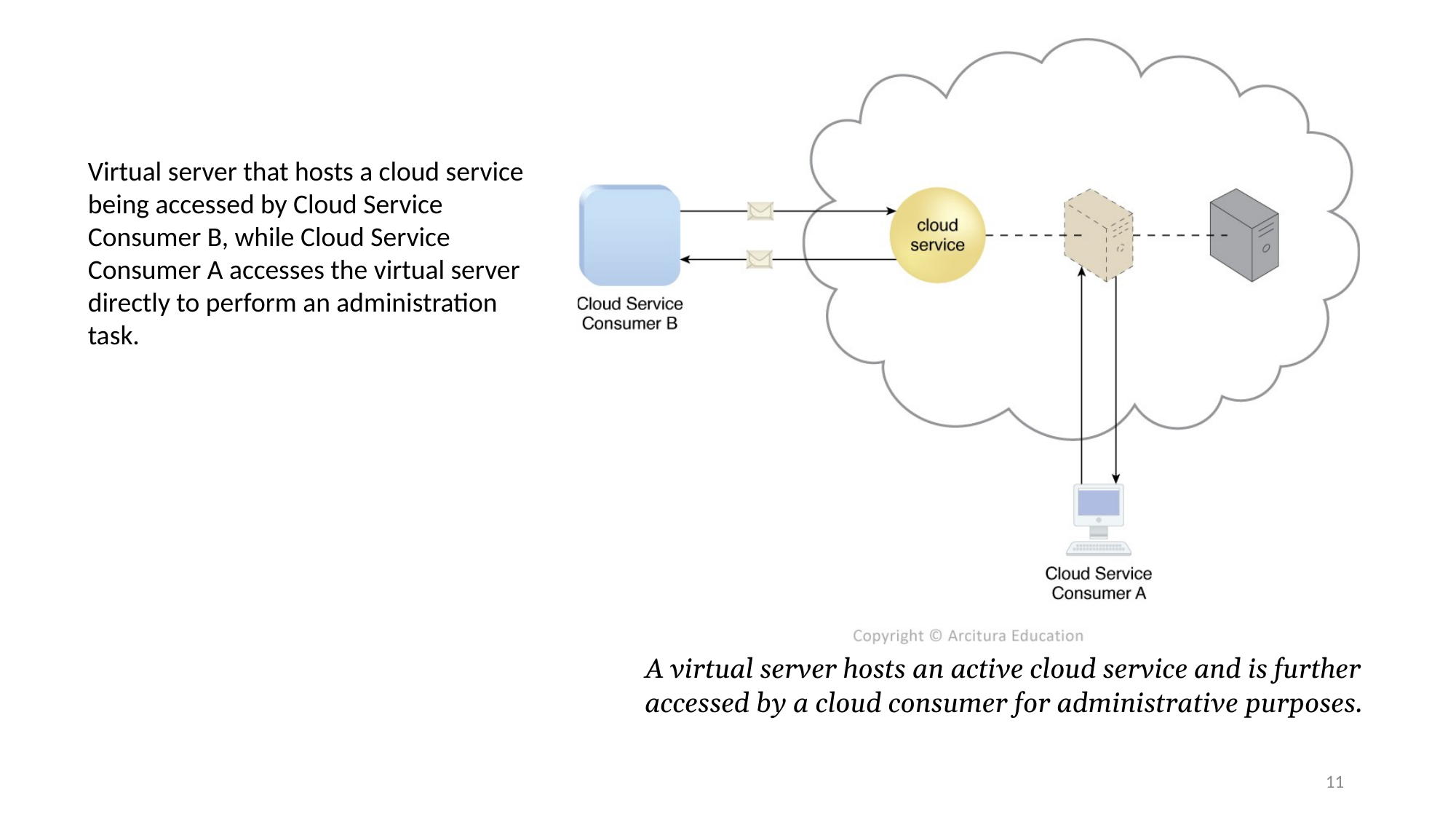

Virtual server that hosts a cloud service being accessed by Cloud Service Consumer B, while Cloud Service Consumer A accesses the virtual server directly to perform an administration task.
A virtual server hosts an active cloud service and is further accessed by a cloud consumer for administrative purposes.
11